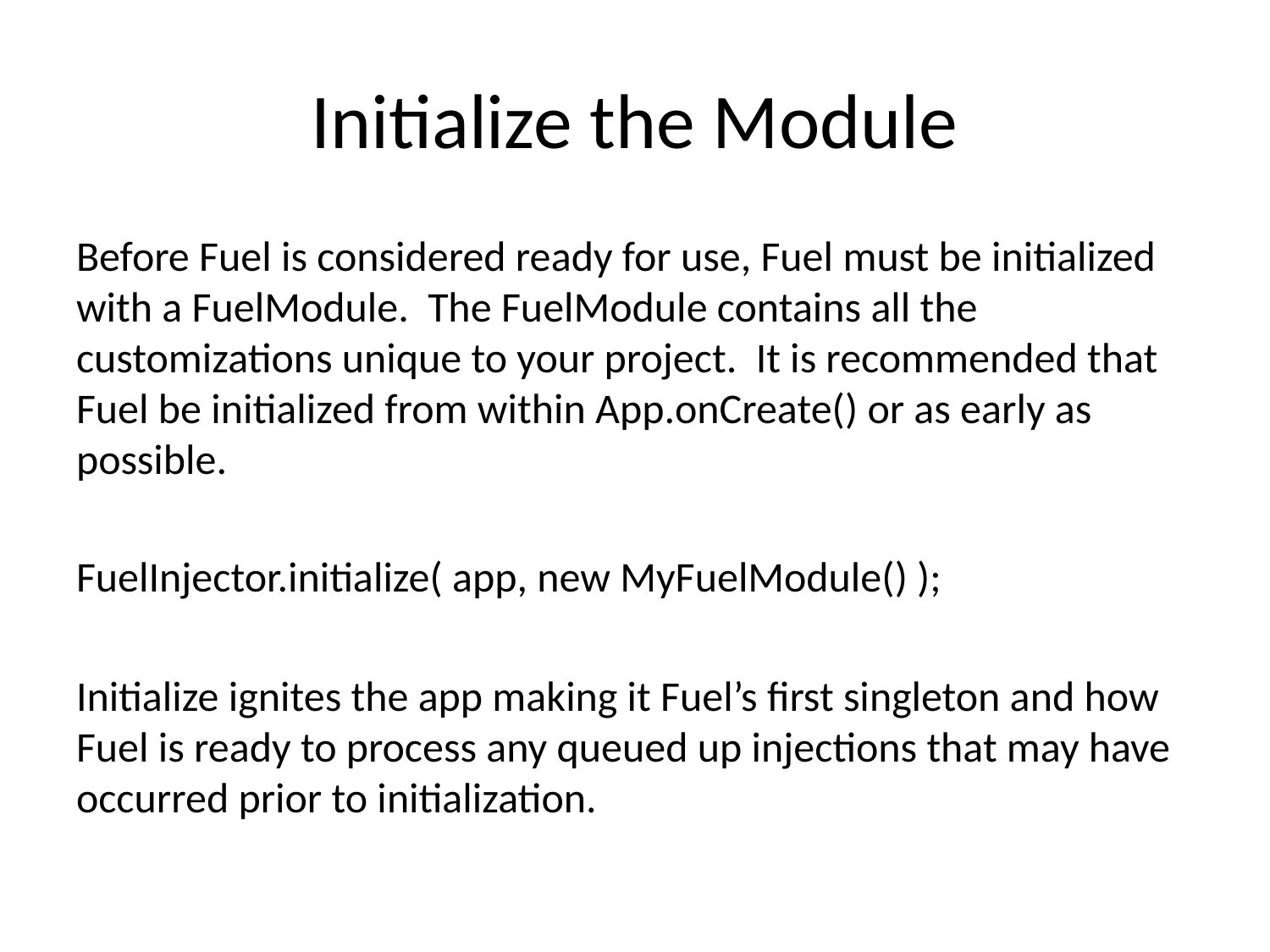

# Initialize the Module
Before Fuel is considered ready for use, Fuel must be initialized with a FuelModule.  The FuelModule contains all the customizations unique to your project.  It is recommended that Fuel be initialized from within App.onCreate() or as early as possible.

FuelInjector.initialize( app, new MyFuelModule() );

Initialize ignites the app making it Fuel’s first singleton and how Fuel is ready to process any queued up injections that may have occurred prior to initialization.